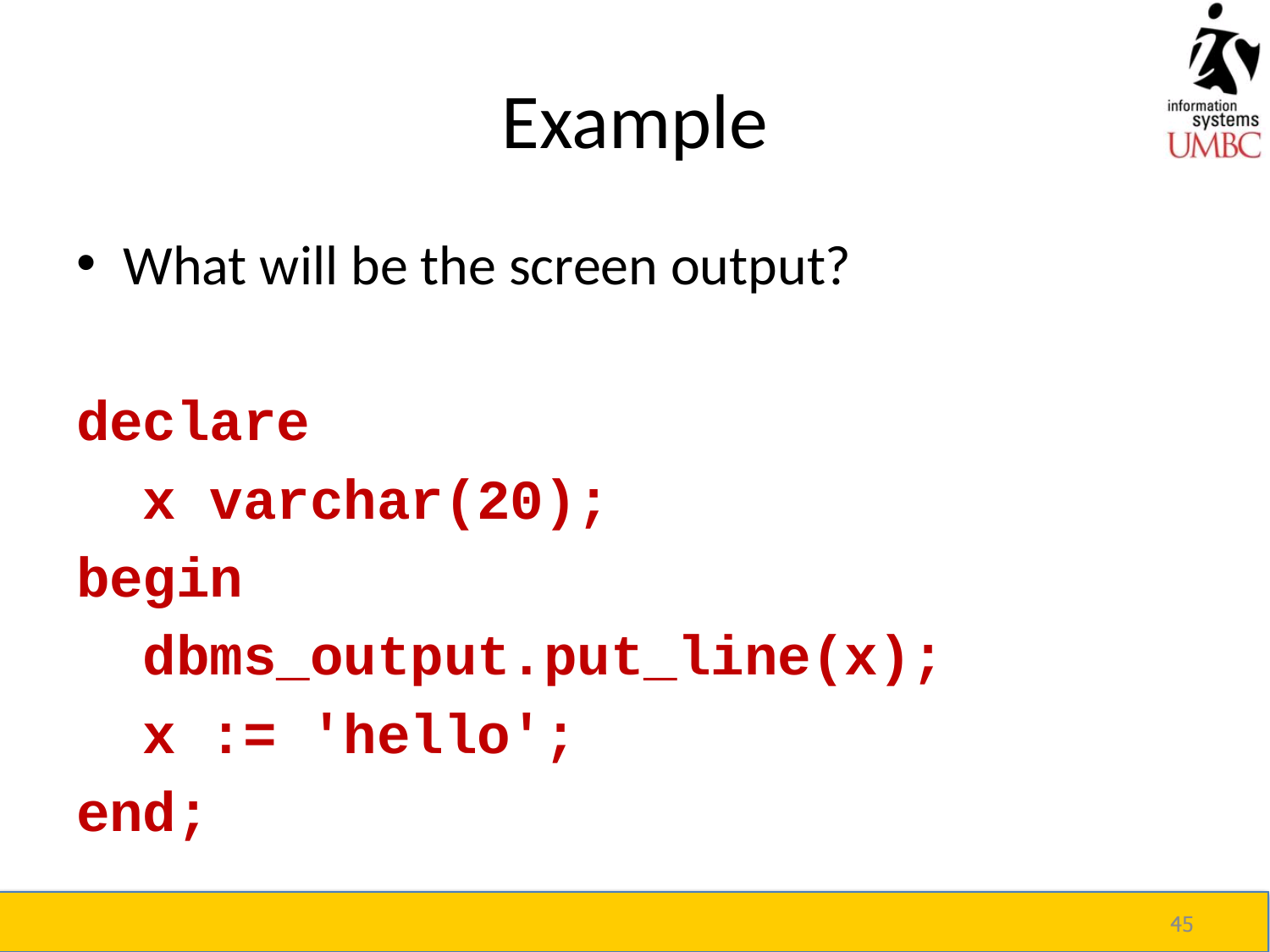

# Example
What will be the screen output?

declare
  x varchar(20);
begin
  dbms_output.put_line(x);
  x := 'hello';
end;
45